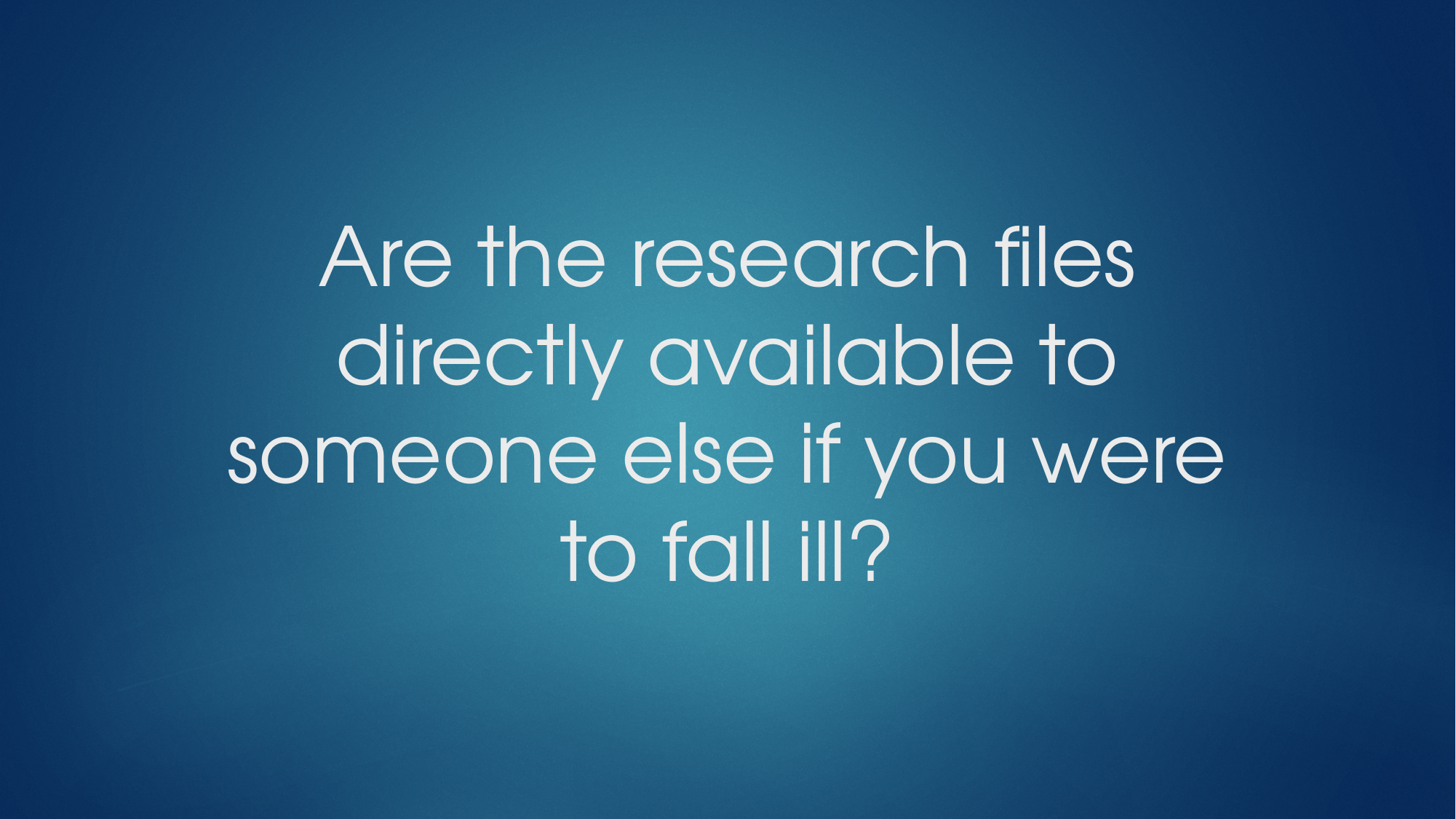

# Are the research files directly available to someone else if you were to fall ill?